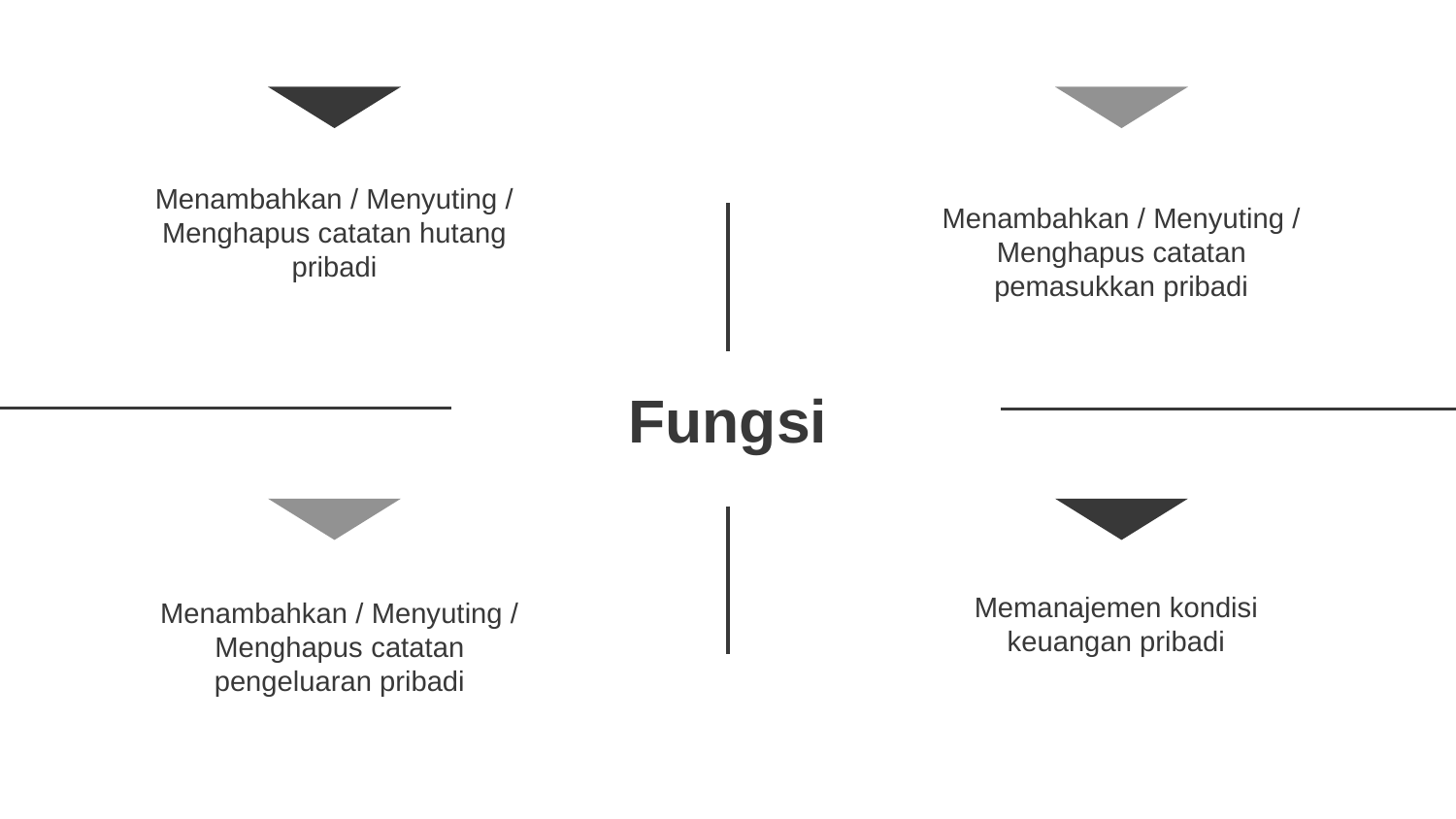

Menambahkan / Menyuting / Menghapus catatan hutang pribadi

Menambahkan / Menyuting / Menghapus catatan pemasukkan pribadi

# Fungsi

Memanajemen kondisi keuangan pribadi

Menambahkan / Menyuting / Menghapus catatan pengeluaran pribadi